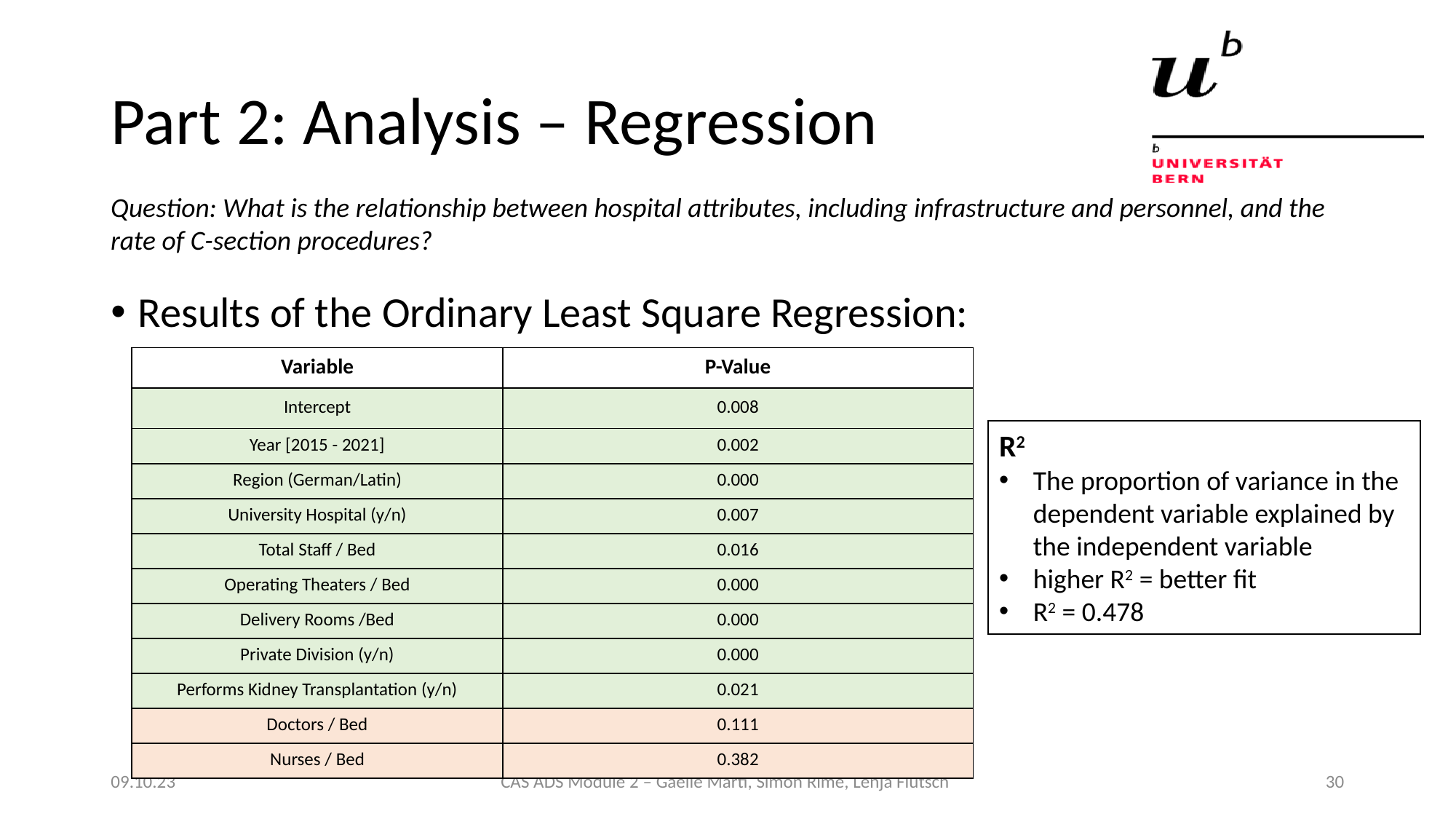

# Part 2: Analysis – Regression
Question: What is the relationship between hospital attributes, including infrastructure and personnel, and the rate of C-section procedures?
Results of the Ordinary Least Square Regression:
| Variable | P-Value |
| --- | --- |
| Intercept | 0.008 |
| Year [2015 - 2021] | 0.002 |
| Region (German/Latin) | 0.000 |
| University Hospital (y/n) | 0.007 |
| Total Staff / Bed | 0.016 |
| Operating Theaters / Bed | 0.000 |
| Delivery Rooms /Bed | 0.000 |
| Private Division (y/n) | 0.000 |
| Performs Kidney Transplantation (y/n) | 0.021 |
| Doctors / Bed | 0.111 |
| Nurses / Bed | 0.382 |
R2
The proportion of variance in the dependent variable explained by the independent variable
higher R2 = better fit
R2 = 0.478

09.10.23
CAS ADS Module 2 – Gaëlle Marti, Simon Rime, Lenja Flütsch
30